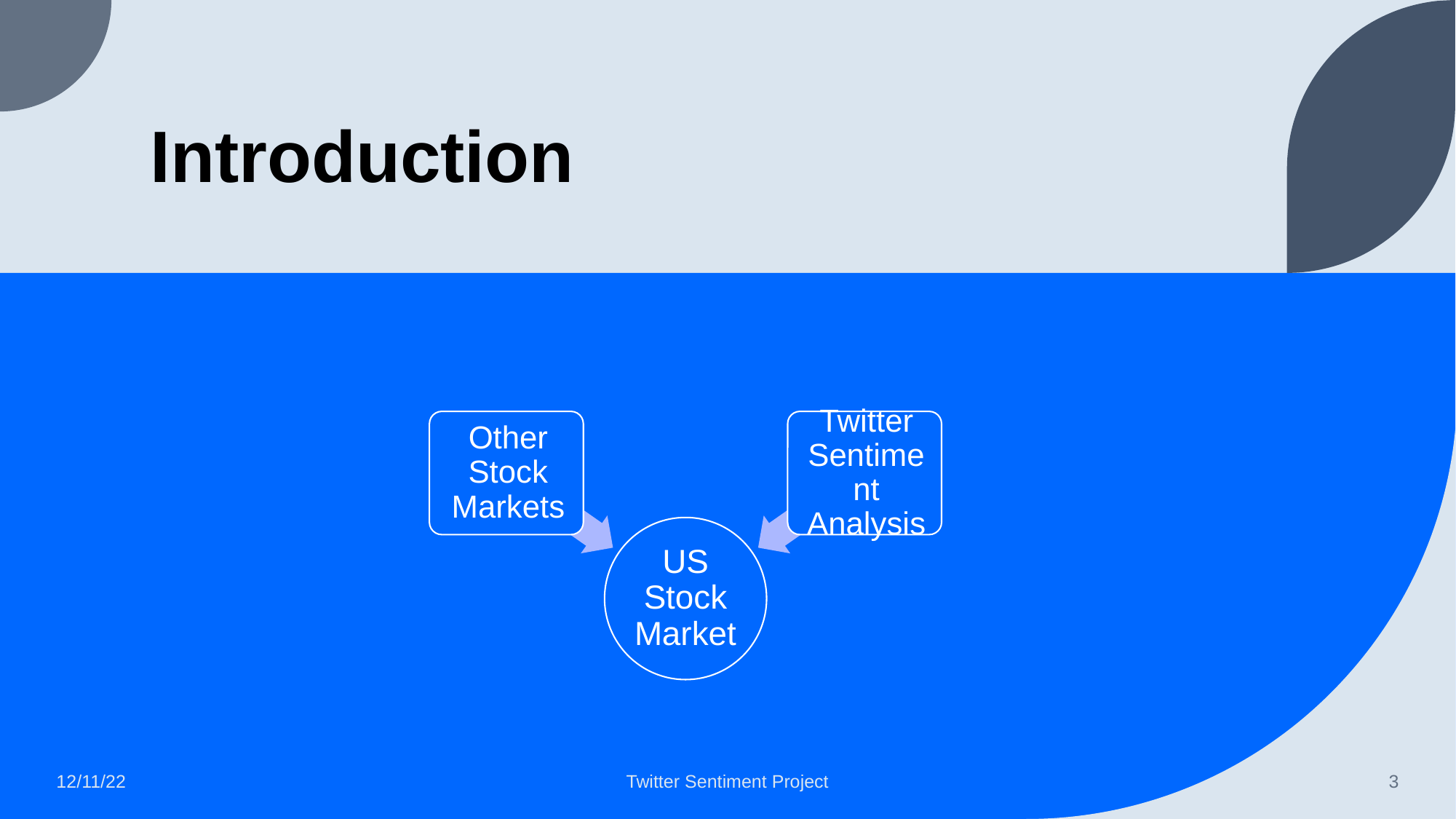

# Introduction
US Stock Market
Other Stock Markets
Twitter Sentiment Analysis

12/11/22
Twitter Sentiment Project
3